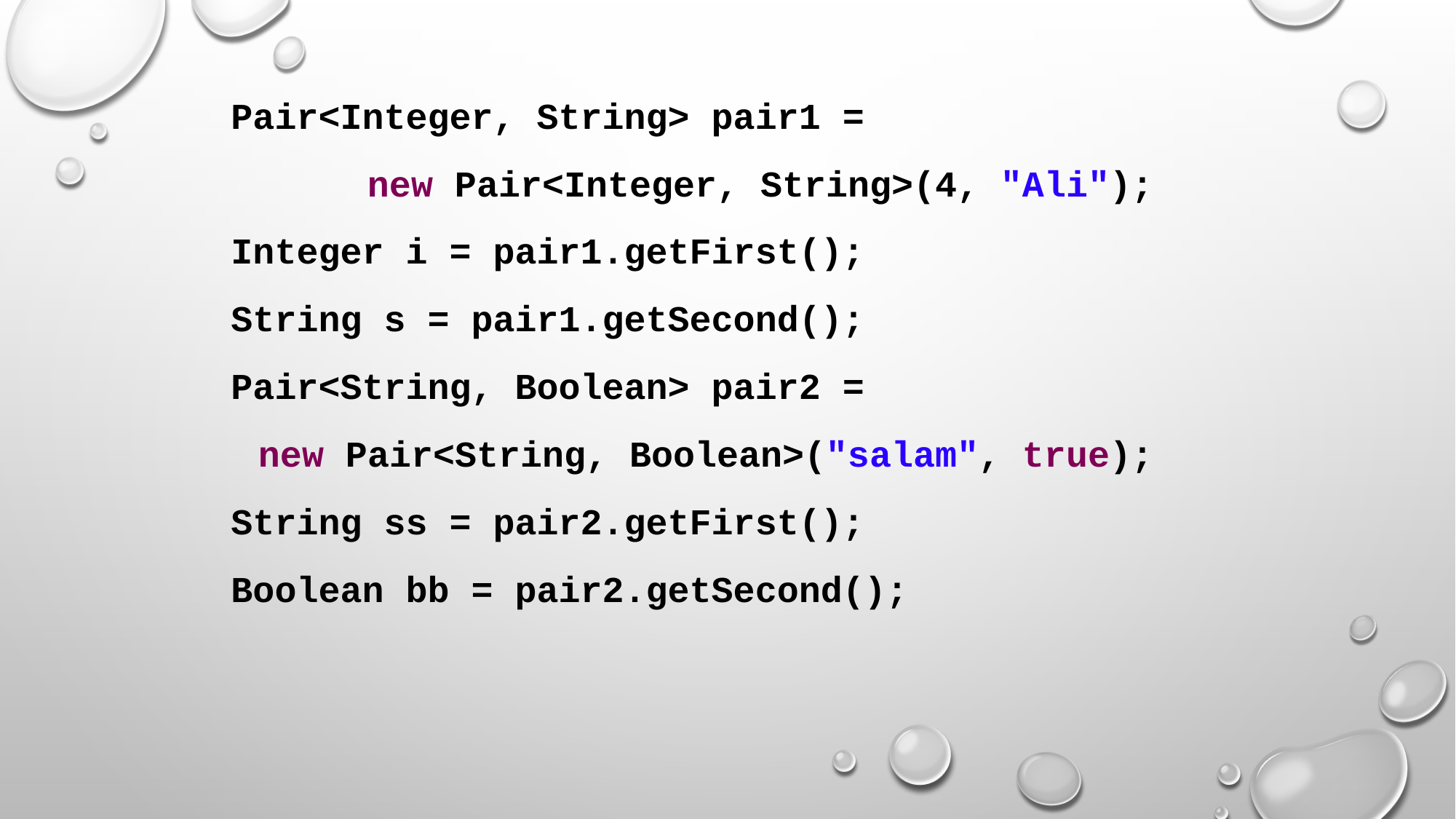

Pair<Integer, String> pair1 =
		new Pair<Integer, String>(4, "Ali");
Integer i = pair1.getFirst();
String s = pair1.getSecond();
Pair<String, Boolean> pair2 =
	new Pair<String, Boolean>("salam", true);
String ss = pair2.getFirst();
Boolean bb = pair2.getSecond();